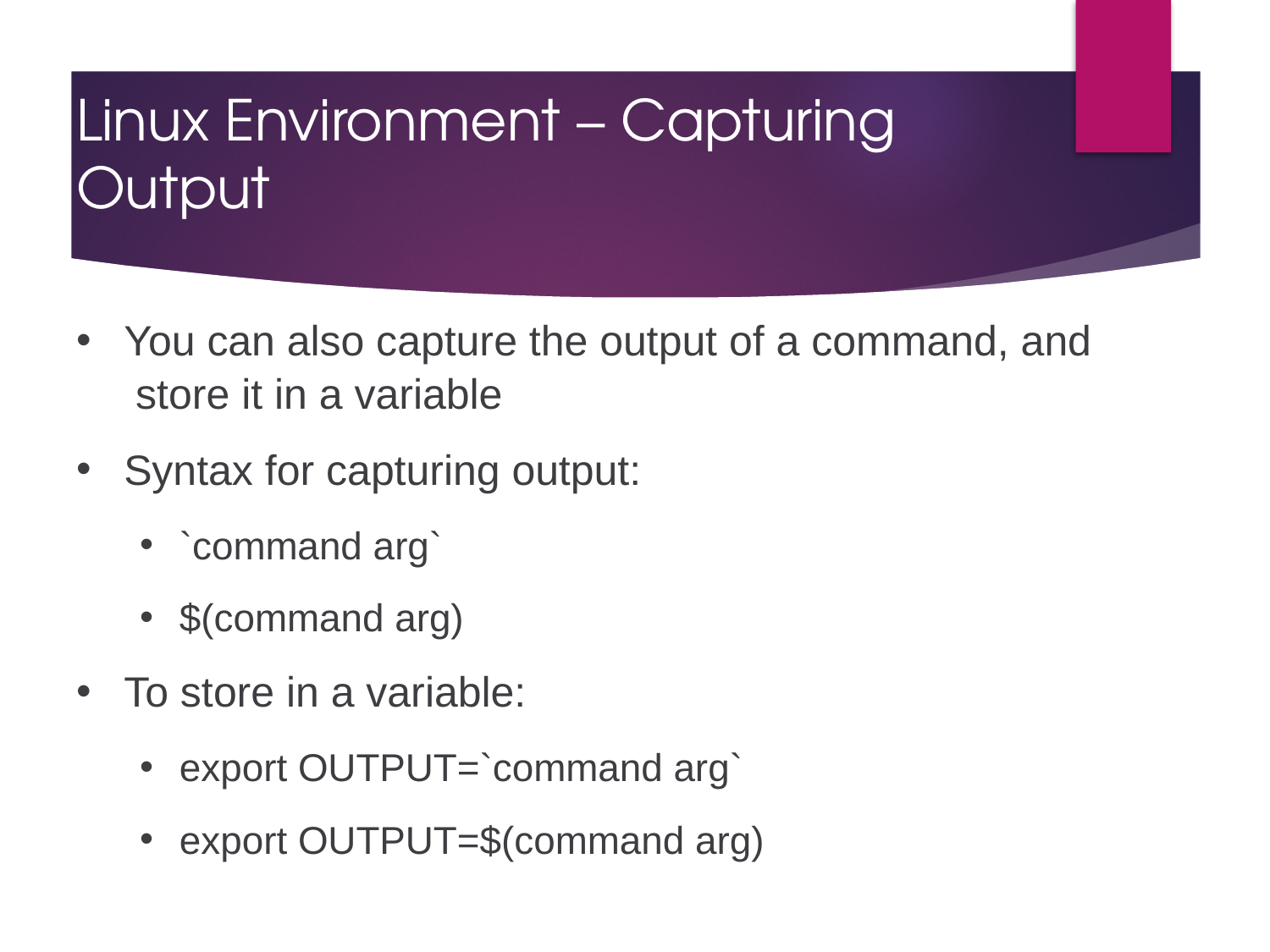

# Linux Environment – Capturing Output
You can also capture the output of a command, and  store it in a variable
Syntax for capturing output:
`command arg`
$(command arg)
To store in a variable:
export OUTPUT=`command arg`
export OUTPUT=$(command arg)